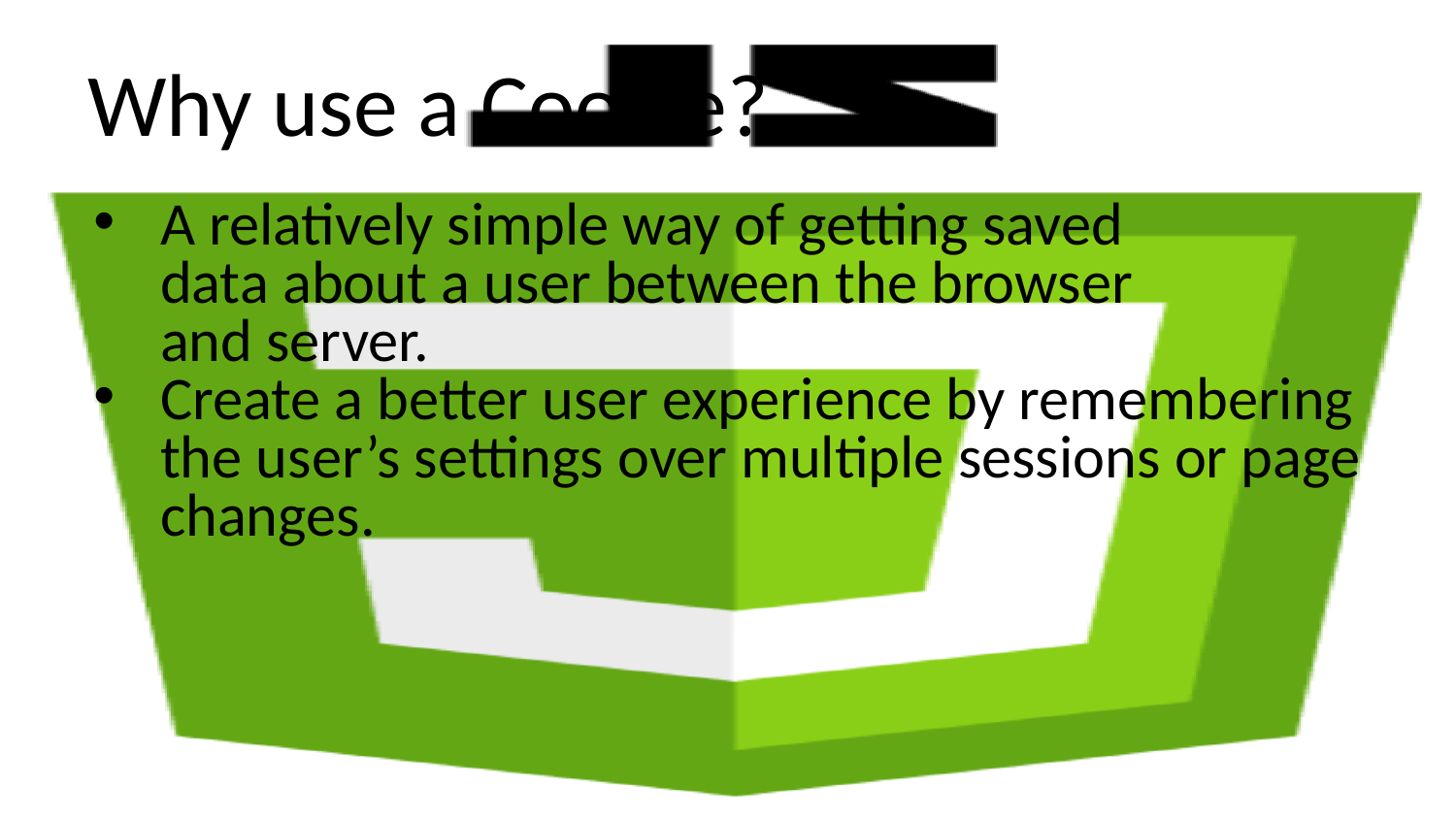

# Why use a Cookie?
A relatively simple way of getting saved
data about a user between the browser
and server.
Create a better user experience by remembering the user’s settings over multiple sessions or page changes.